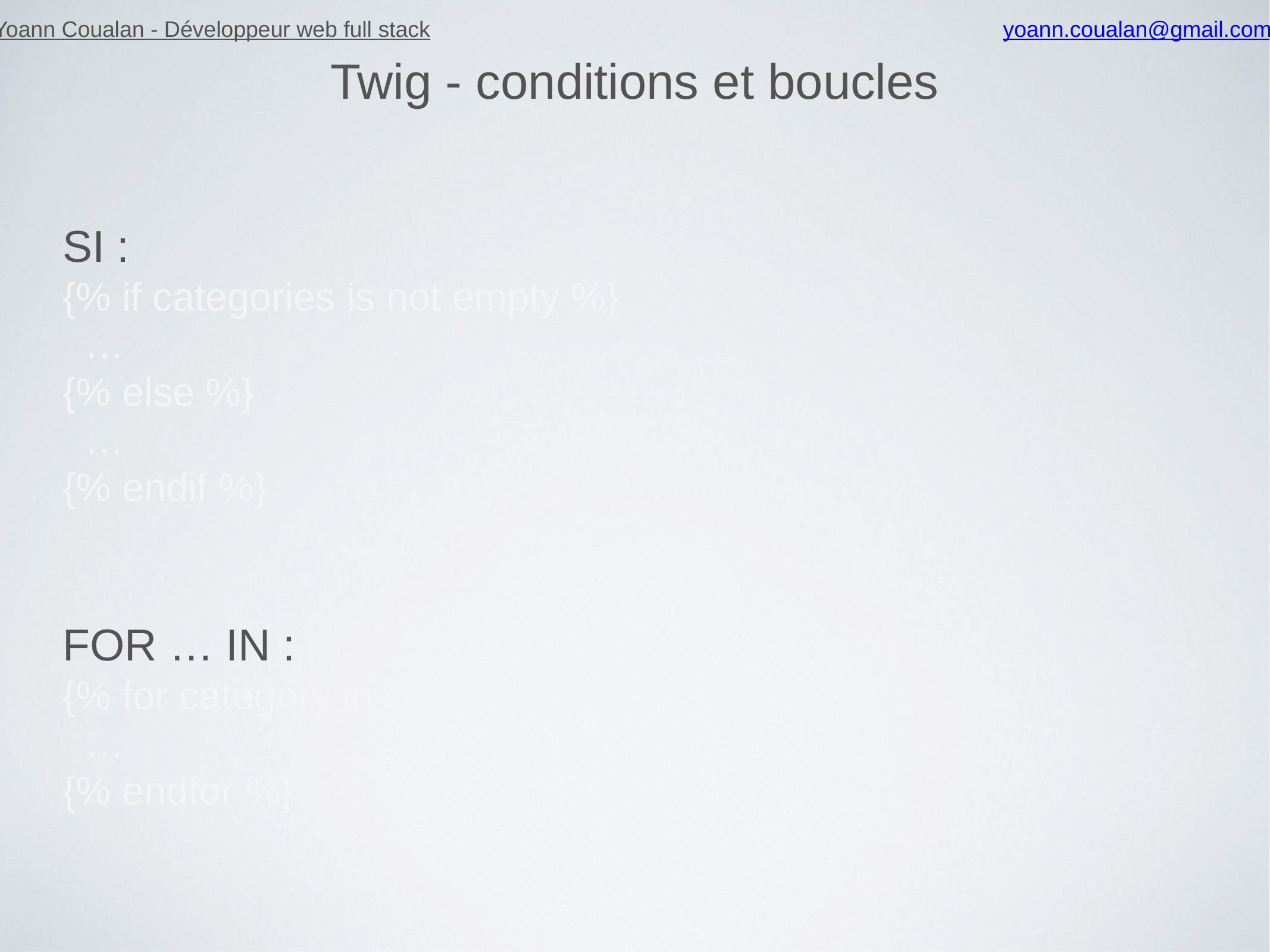

Yoann Coualan - Développeur web full stack
yoann.coualan@gmail.com
Twig - conditions et boucles
SI :
{% if categories is not empty %}
  …
{% else %}
  …
{% endif %}

FOR … IN :
{% for category in categories %}
  …
{% endfor %}